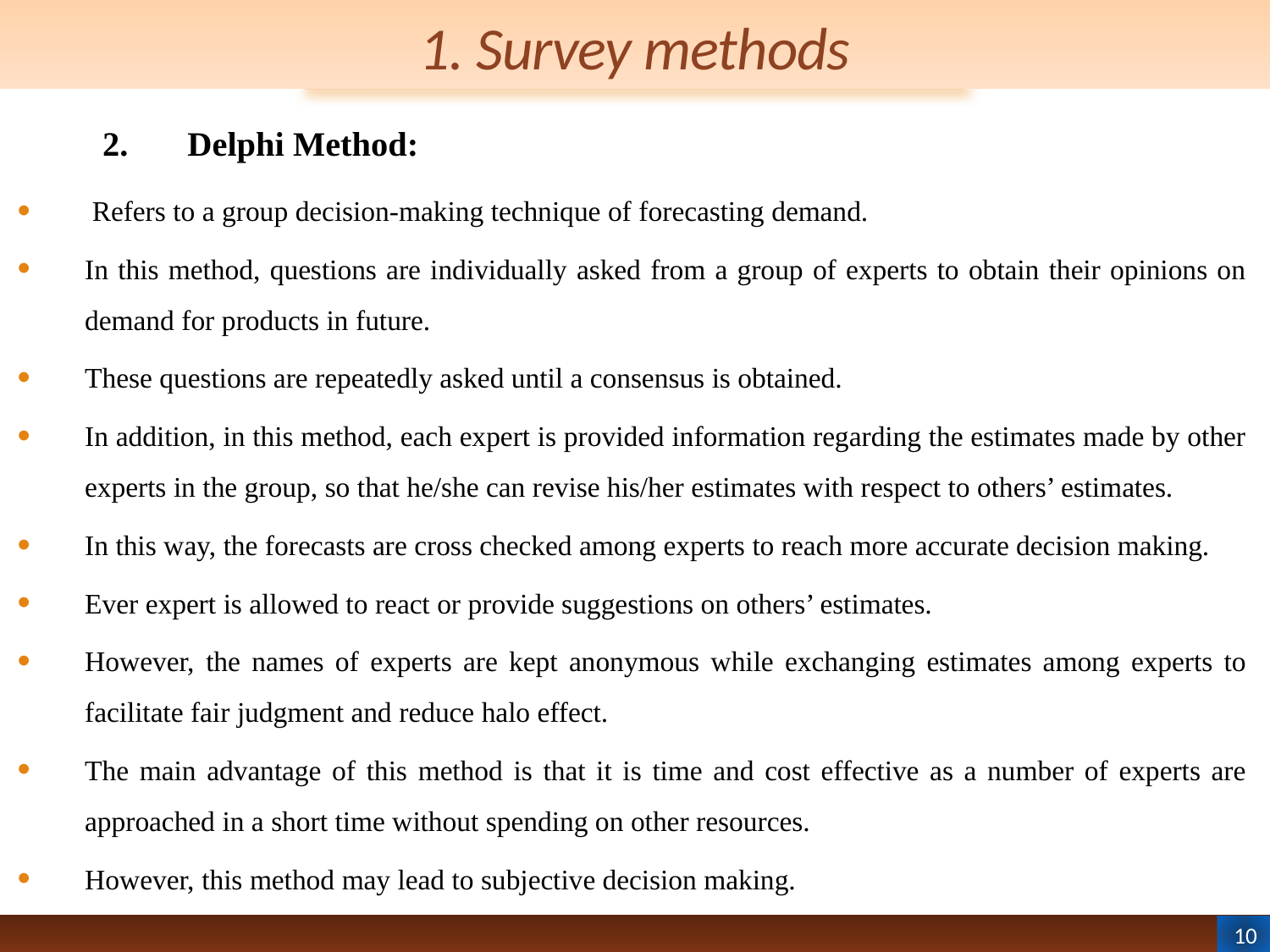

# 1. Survey methods
	2.	Delphi Method:
 Refers to a group decision-making technique of forecasting demand.
In this method, questions are individually asked from a group of experts to obtain their opinions on demand for products in future.
These questions are repeatedly asked until a consensus is obtained.
In addition, in this method, each expert is provided information regarding the estimates made by other experts in the group, so that he/she can revise his/her estimates with respect to others’ estimates.
In this way, the forecasts are cross checked among experts to reach more accurate decision making.
Ever expert is allowed to react or provide suggestions on others’ estimates.
However, the names of experts are kept anonymous while exchanging estimates among experts to facilitate fair judgment and reduce halo effect.
The main advantage of this method is that it is time and cost effective as a number of experts are approached in a short time without spending on other resources.
However, this method may lead to subjective decision making.
10